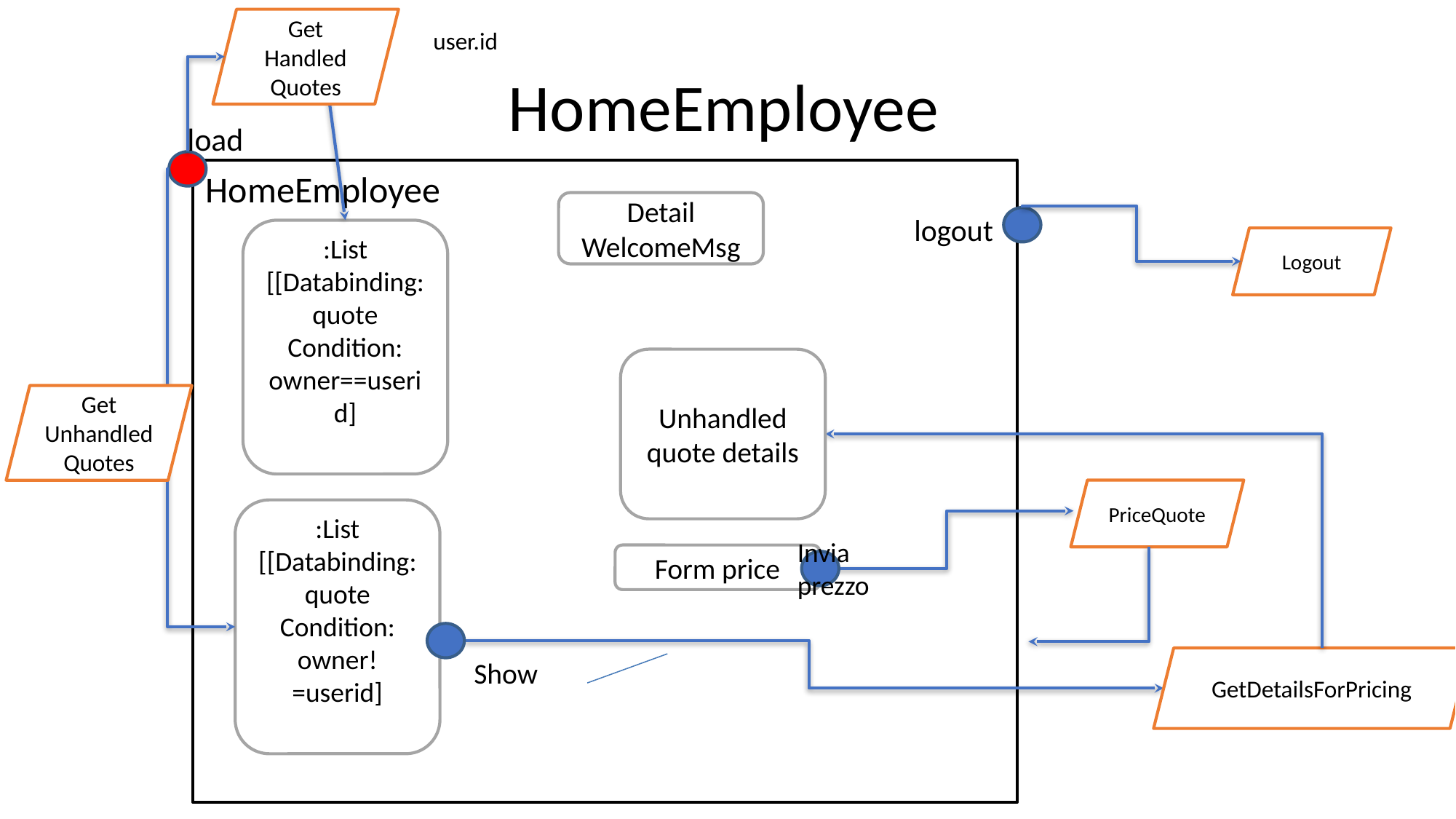

Get Handled Quotes
user.id
HomeEmployee
load

HomeEmployee

Detail
WelcomeMsg
logout

:List
[[Databinding:quote
Condition: owner==userid]

Logout

Unhandled quote details
Get Unhandled Quotes
PriceQuote
:List
[[Databinding:quote
Condition: owner!=userid]

Invia prezzo

Form price

GetDetailsForPricing
Show